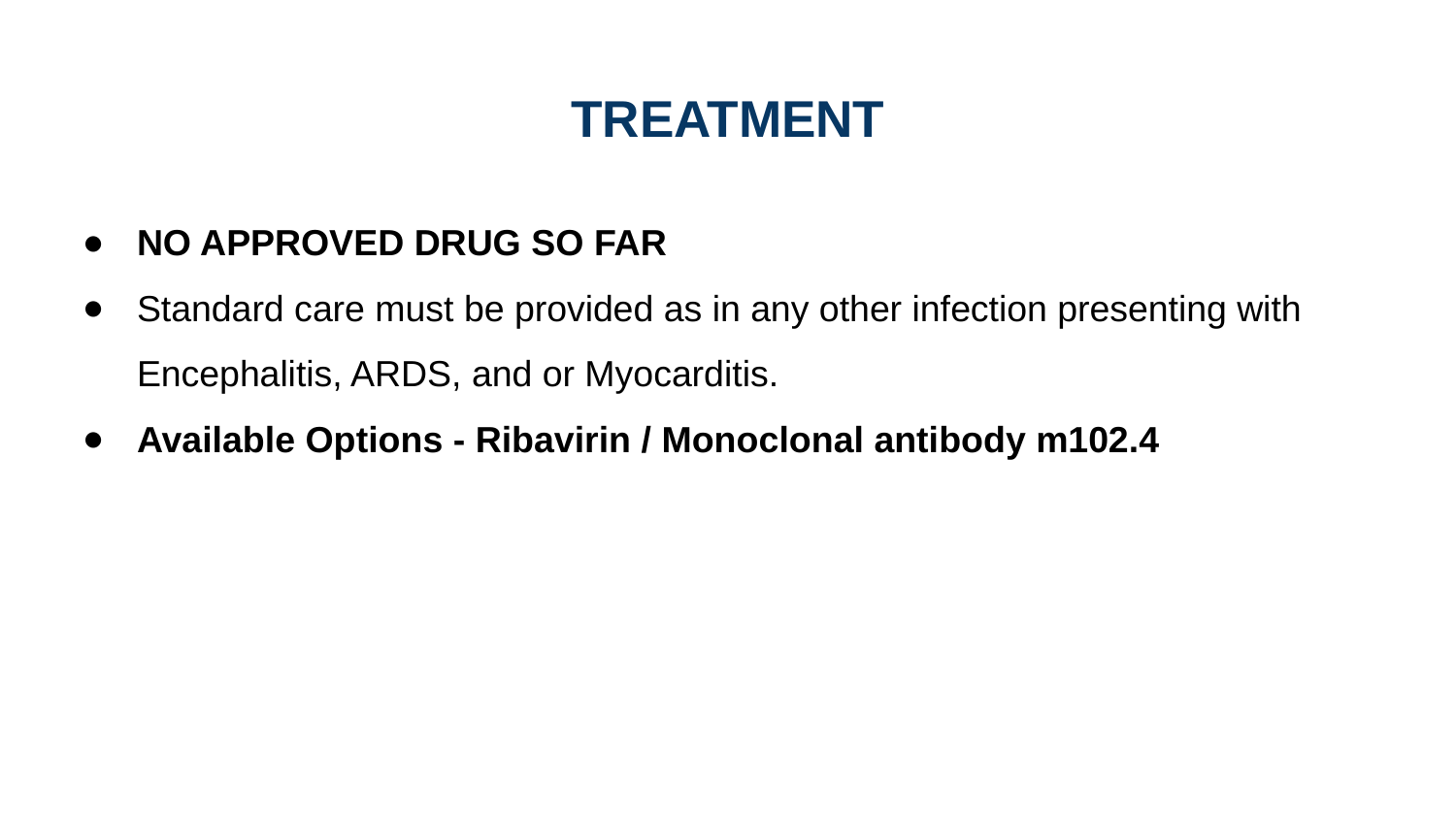

# TREATMENT
NO APPROVED DRUG SO FAR
Standard care must be provided as in any other infection presenting with Encephalitis, ARDS, and or Myocarditis.
Available Options - Ribavirin / Monoclonal antibody m102.4